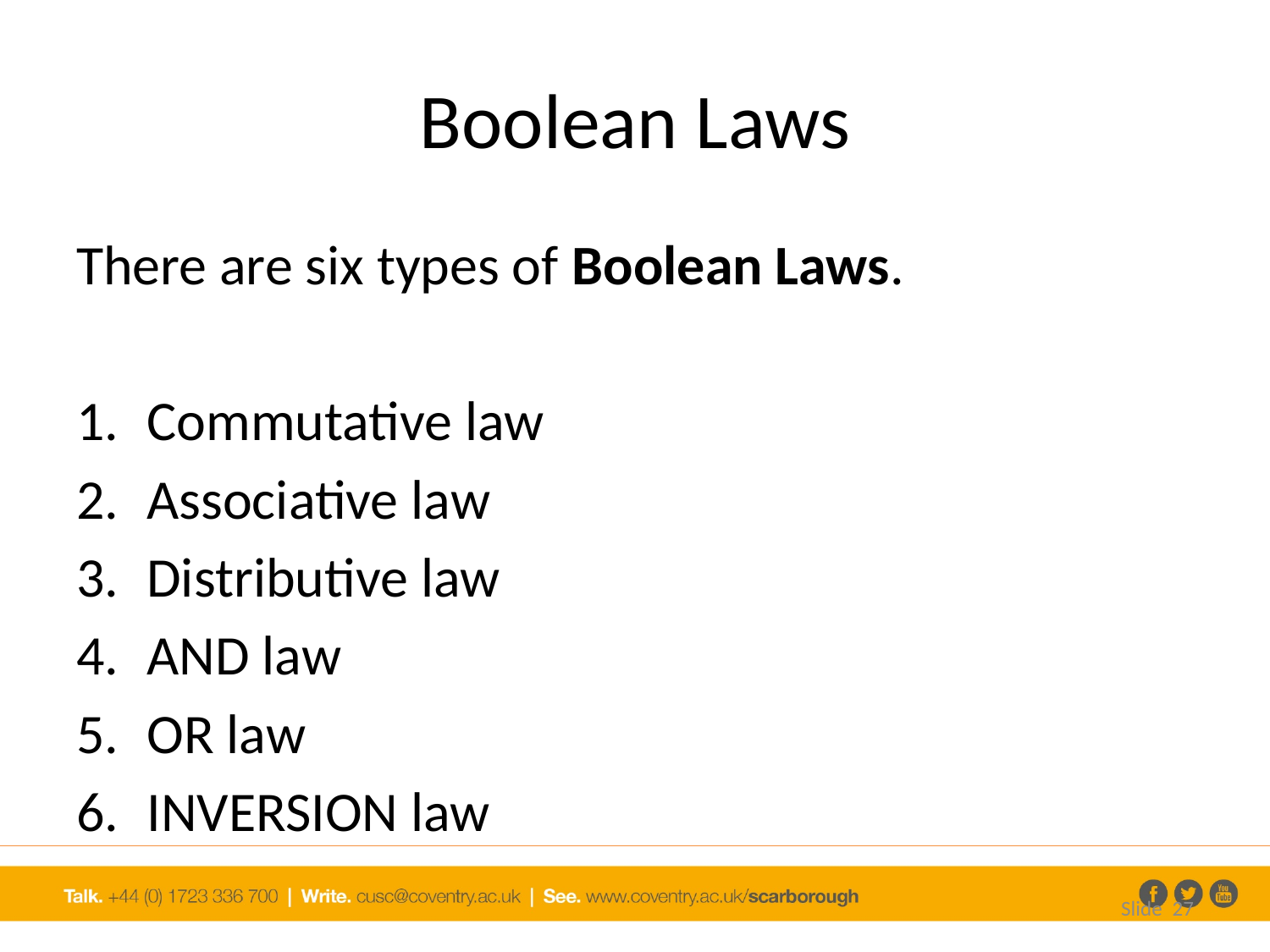

# Boolean Laws
There are six types of Boolean Laws.

Commutative law
Associative law
Distributive law
AND law
OR law
INVERSION law

Slide  27